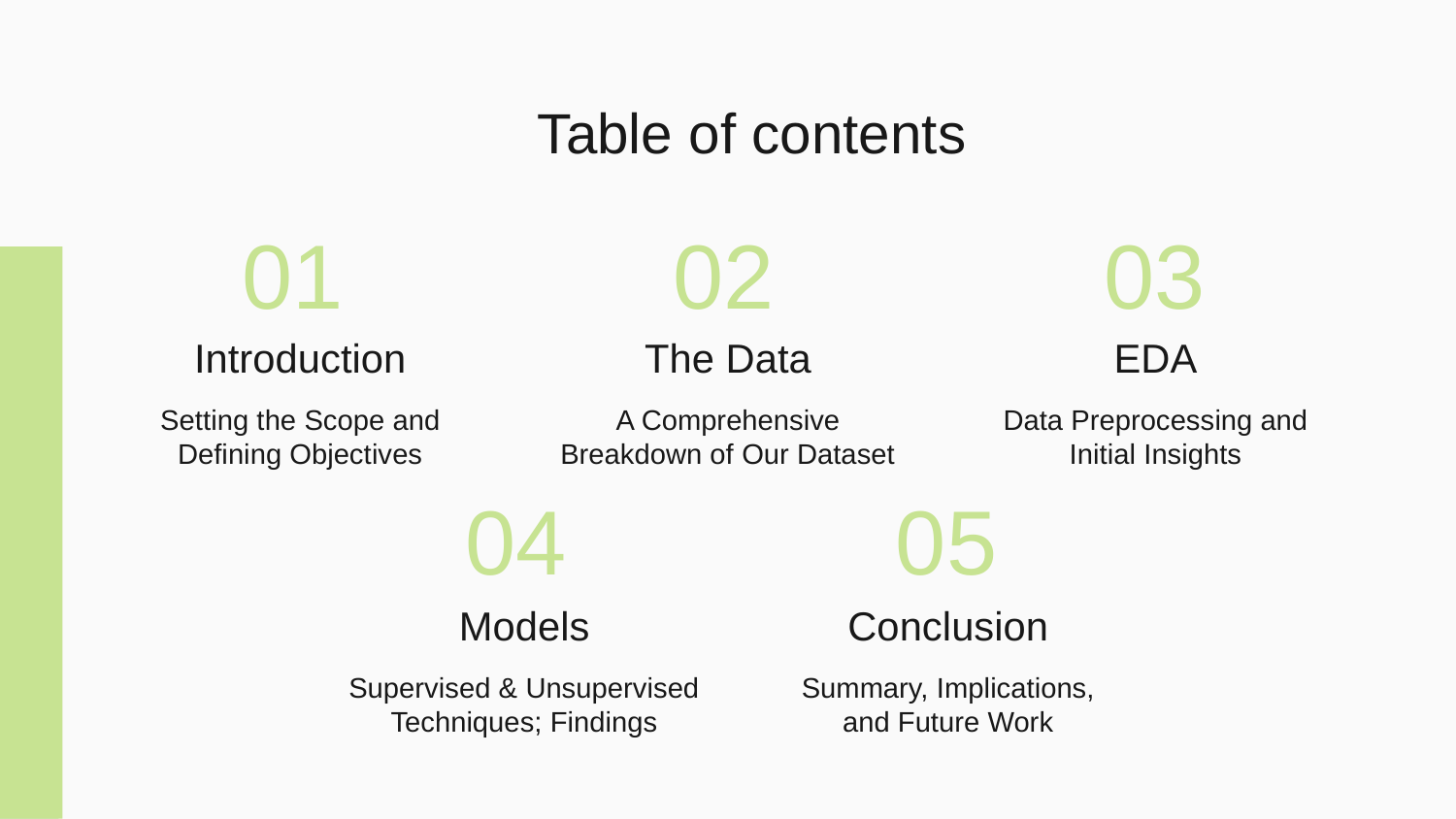

# Table of contents
01
02
03

Introduction
The Data
EDA
Setting the Scope and Defining Objectives
A Comprehensive Breakdown of Our Dataset
Data Preprocessing and Initial Insights
04
05
Models
Conclusion
Supervised & Unsupervised Techniques; Findings
Summary, Implications, and Future Work